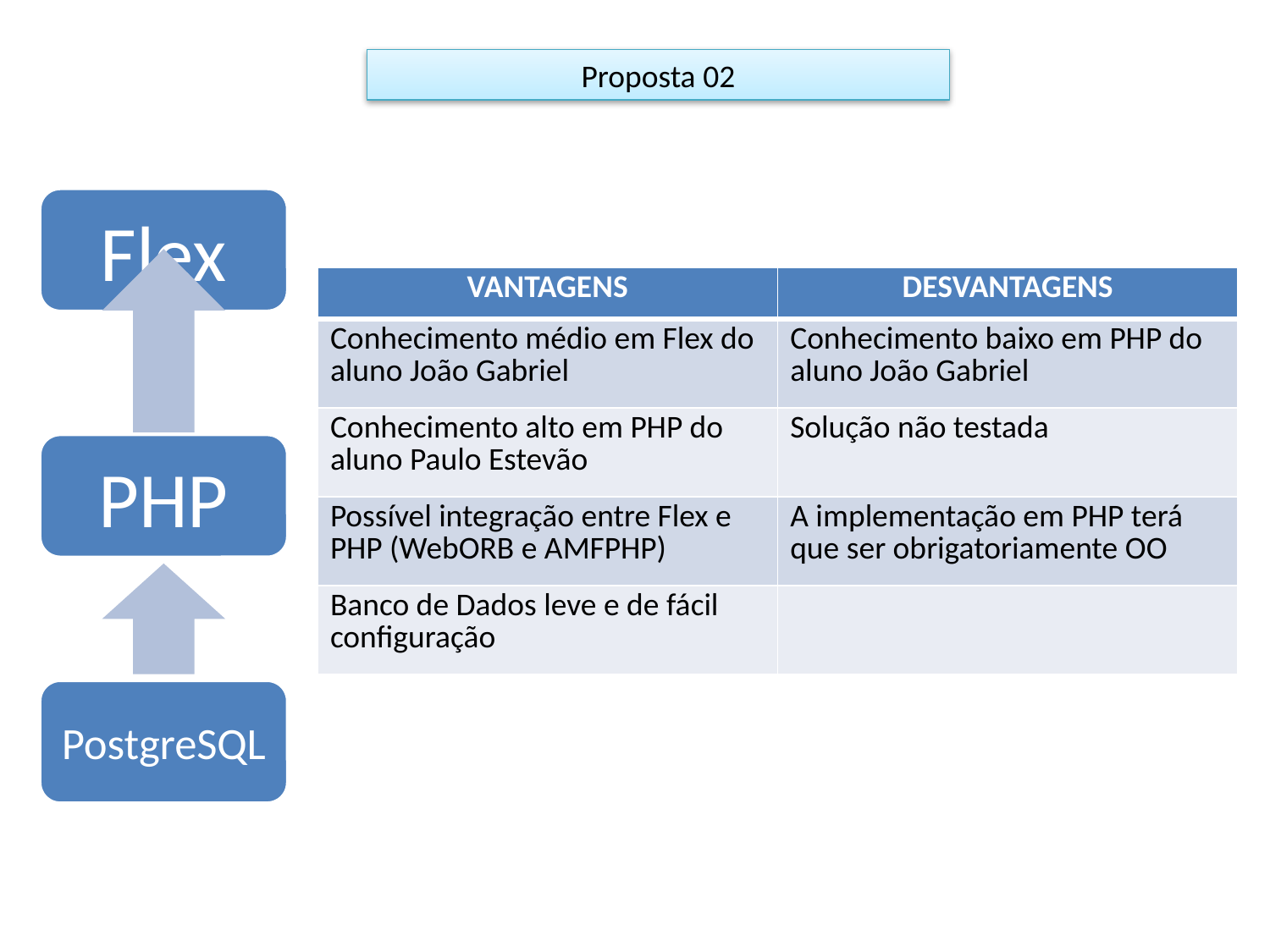

Proposta 02
Flex
PostgreSQL
PHP
| VANTAGENS | DESVANTAGENS |
| --- | --- |
| Conhecimento médio em Flex do aluno João Gabriel | Conhecimento baixo em PHP do aluno João Gabriel |
| Conhecimento alto em PHP do aluno Paulo Estevão | Solução não testada |
| Possível integração entre Flex e PHP (WebORB e AMFPHP) | A implementação em PHP terá que ser obrigatoriamente OO |
| Banco de Dados leve e de fácil configuração |  |